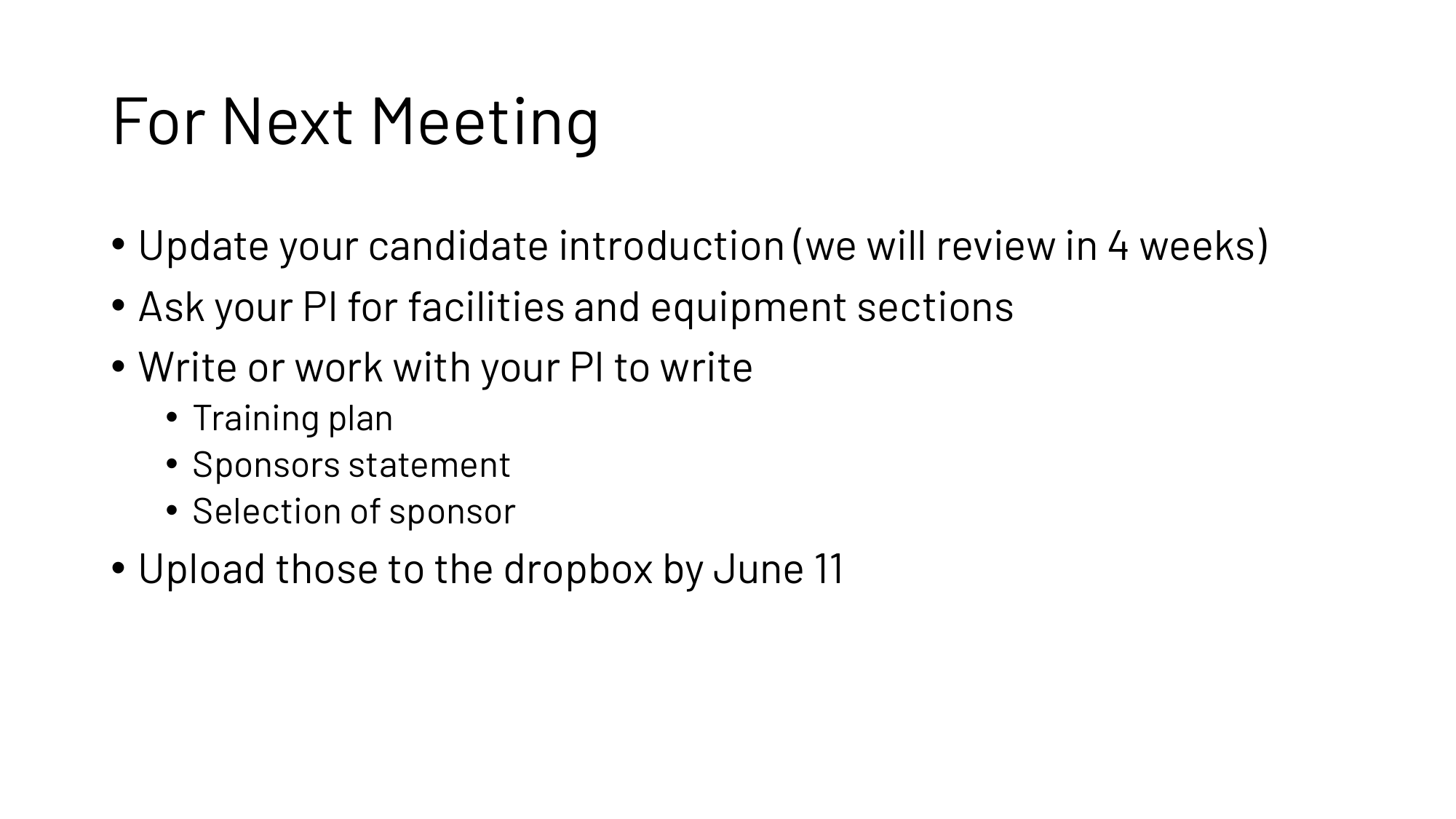

# For Next Meeting
Update your candidate introduction (we will review in 4 weeks)
Ask your PI for facilities and equipment sections
Write or work with your PI to write
Training plan
Sponsors statement
Selection of sponsor
Upload those to the dropbox by June 11